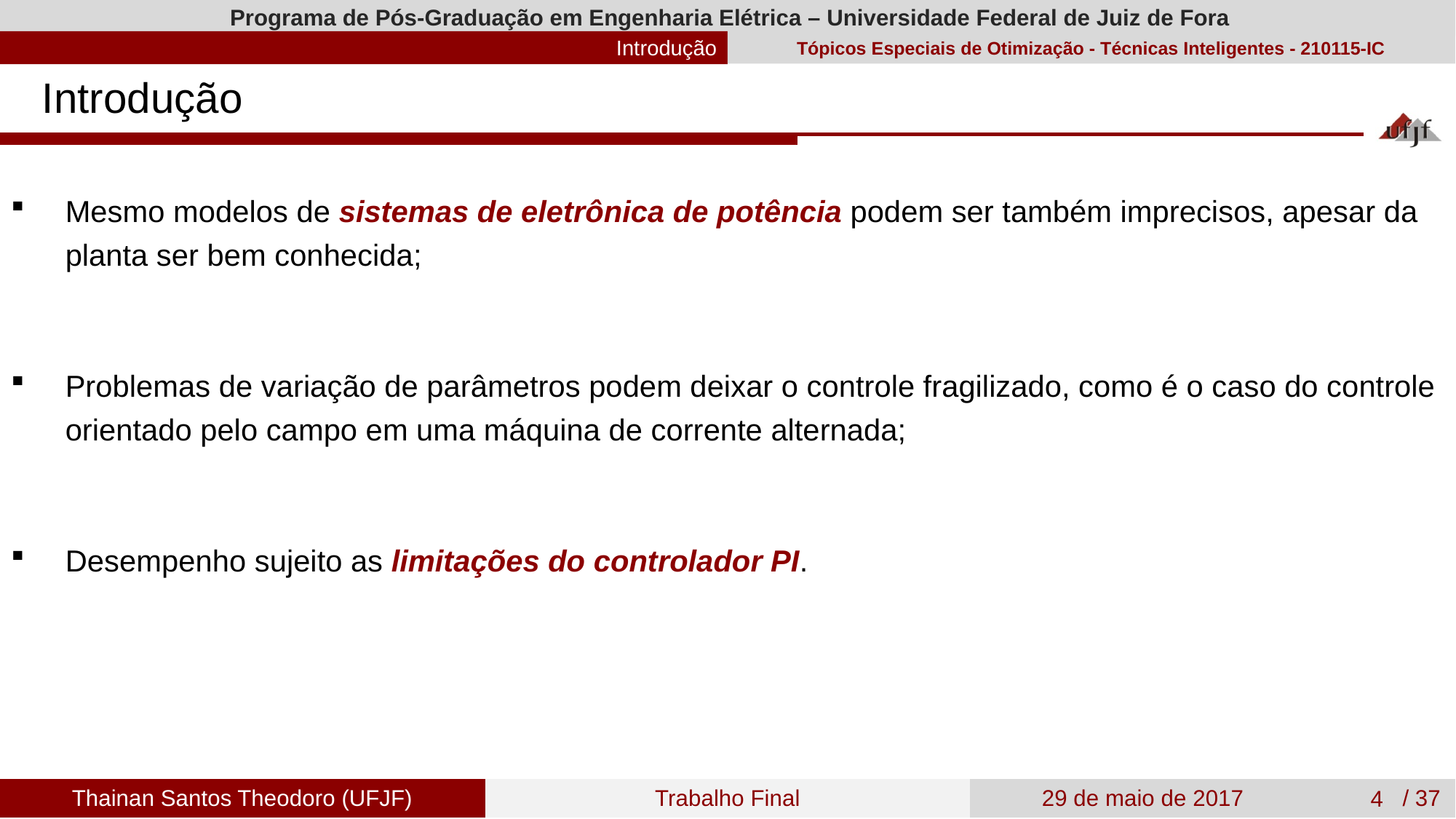

Introdução
Introdução

Mesmo modelos de sistemas de eletrônica de potência podem ser também imprecisos, apesar da planta ser bem conhecida;

Problemas de variação de parâmetros podem deixar o controle fragilizado, como é o caso do controle orientado pelo campo em uma máquina de corrente alternada;

Desempenho sujeito as limitações do controlador PI.
4